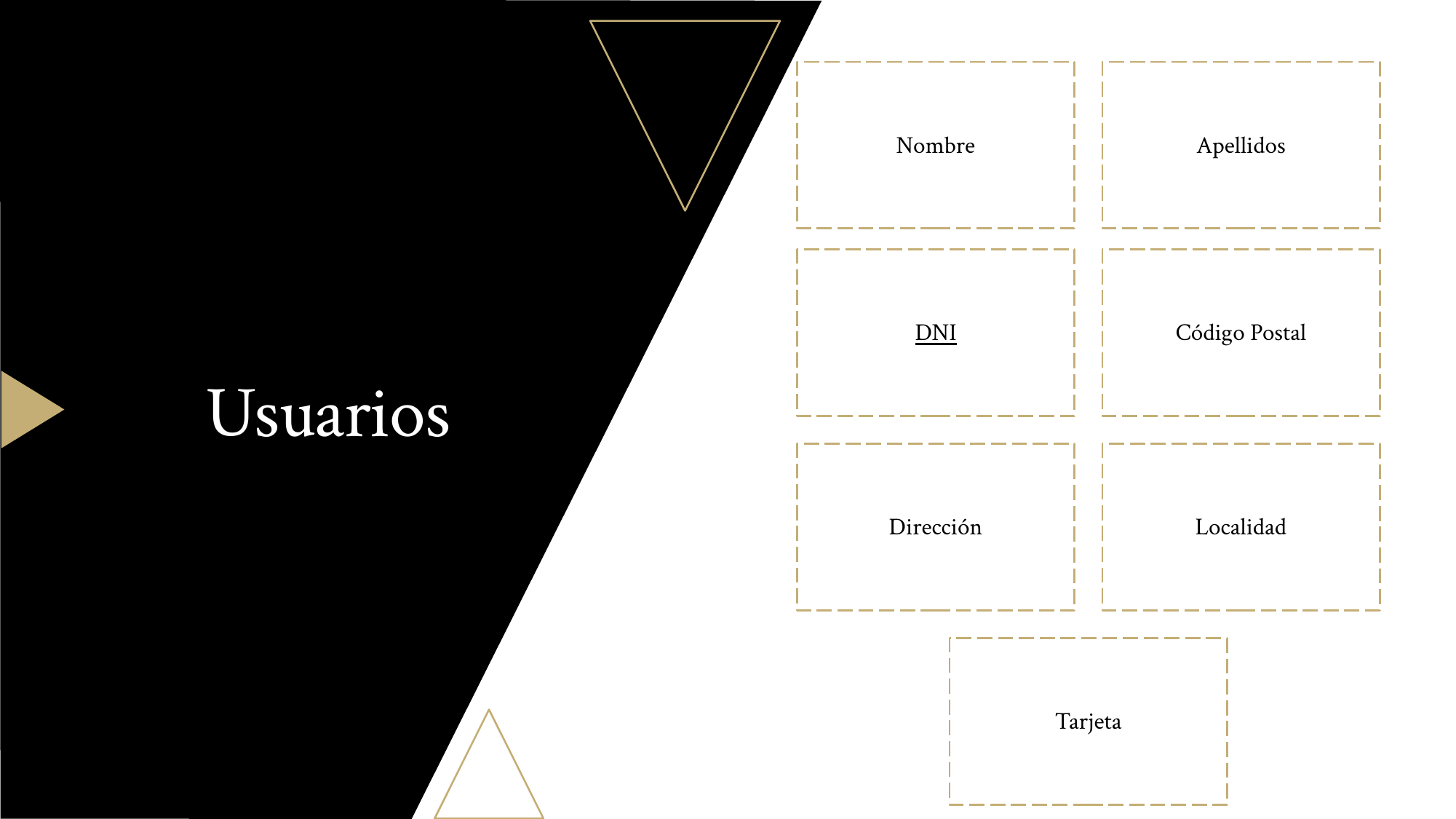

Nombre
Apellidos
# Usuarios
DNI
Código Postal
Dirección
Localidad
Tarjeta